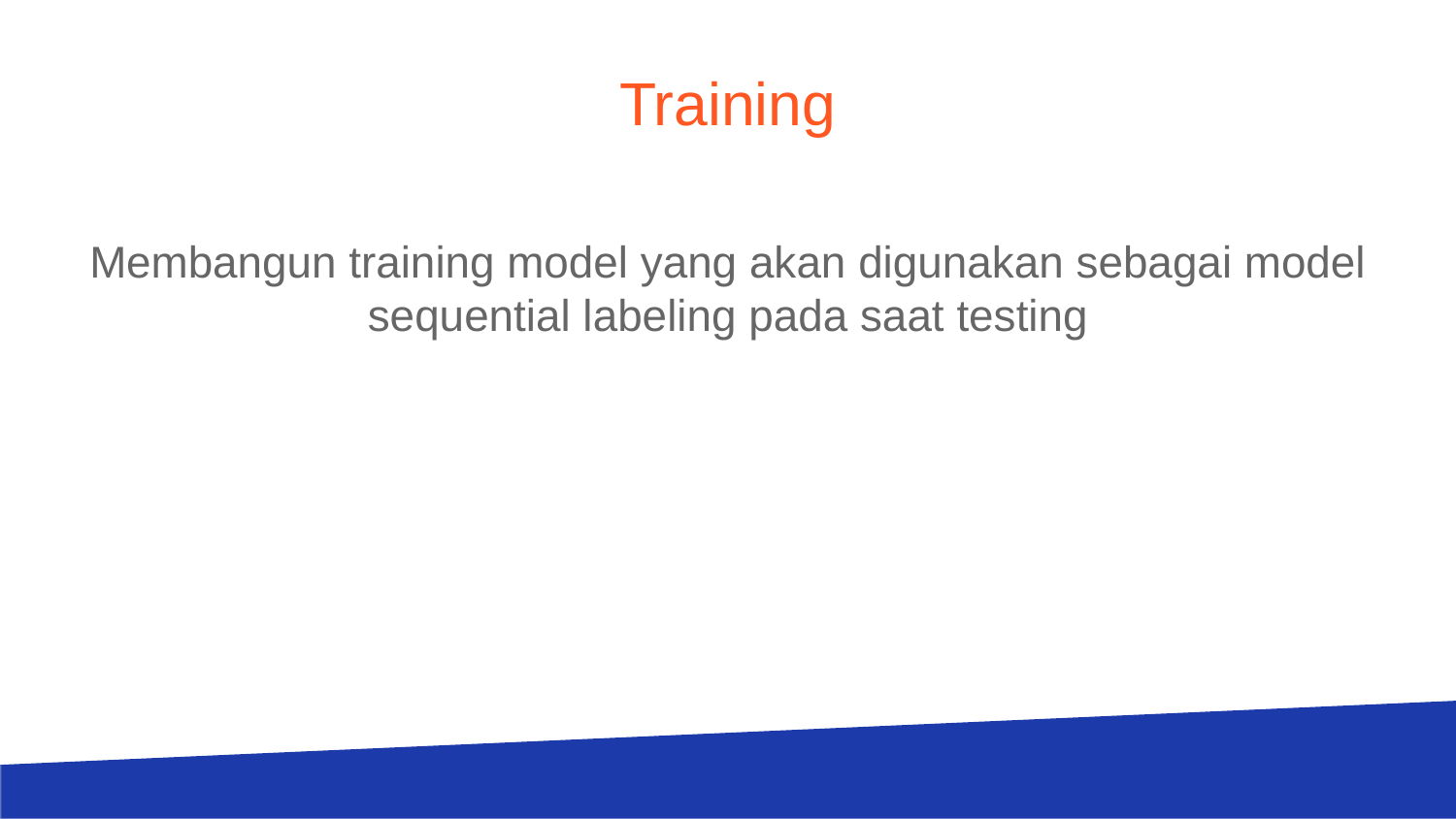

# Training
Membangun training model yang akan digunakan sebagai model sequential labeling pada saat testing